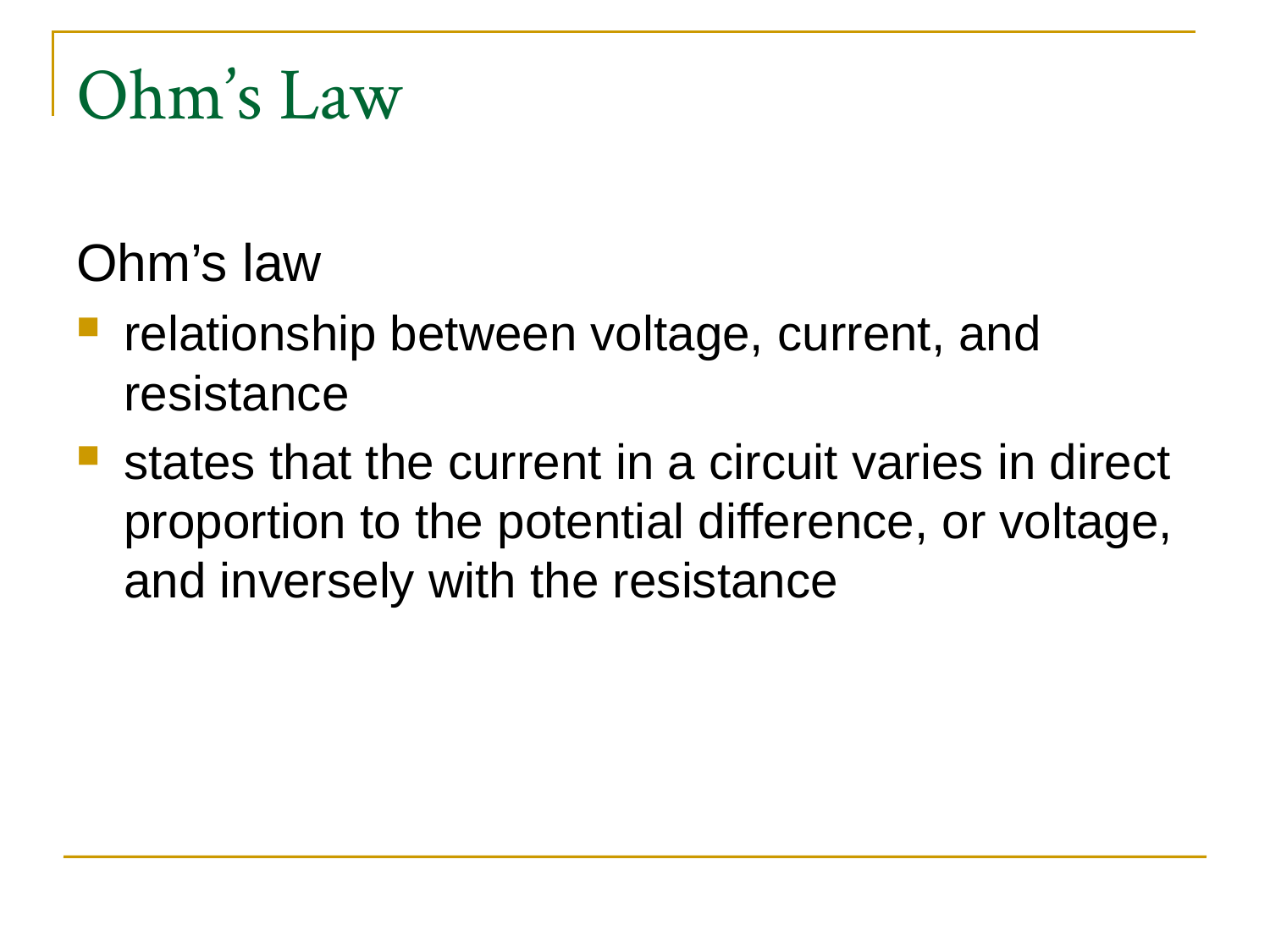

# Ohm’s Law
Ohm’s law
relationship between voltage, current, and resistance
states that the current in a circuit varies in direct proportion to the potential difference, or voltage, and inversely with the resistance